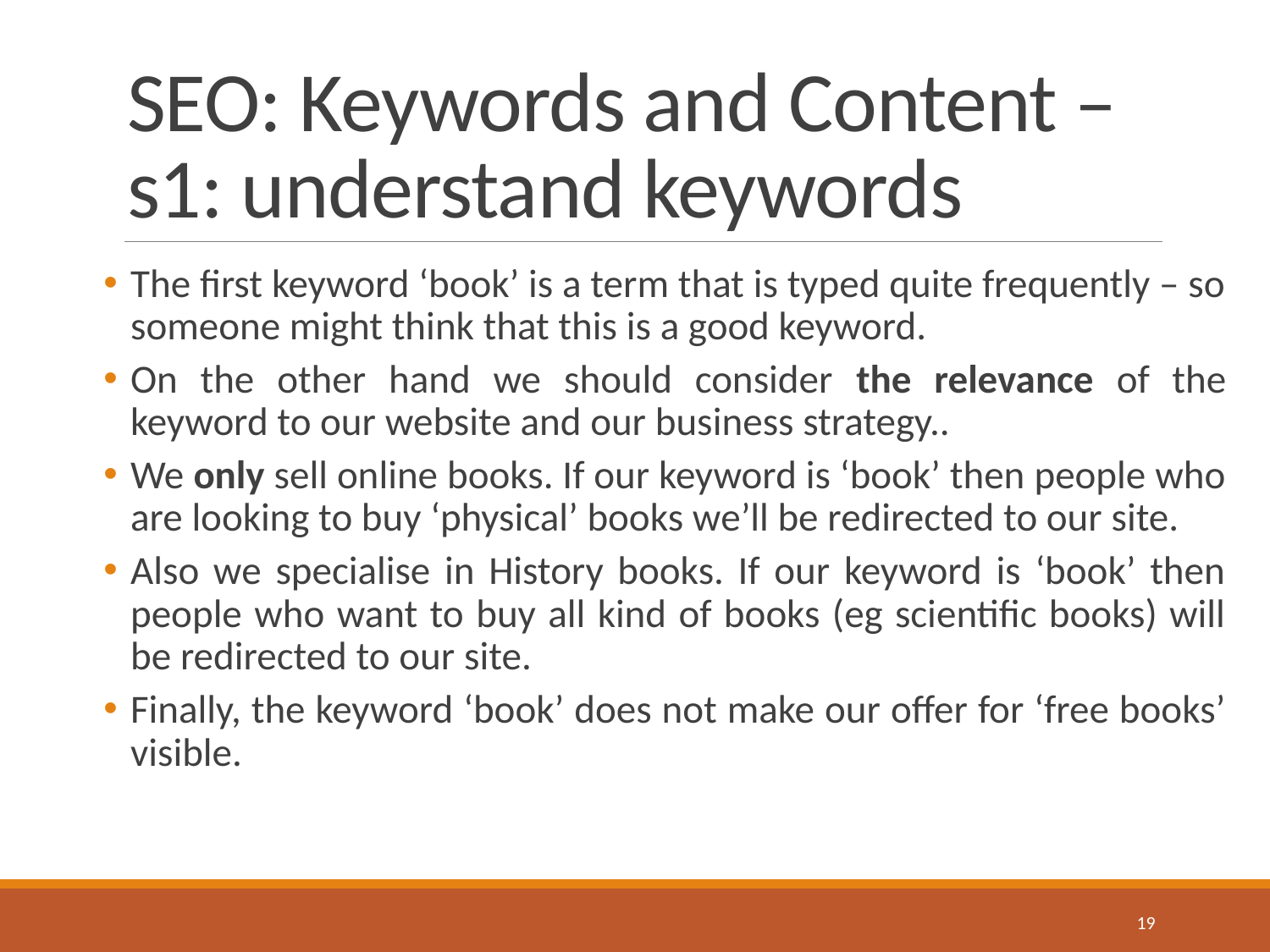

# SEO: Keywords and Content – s1: understand keywords
The first keyword ‘book’ is a term that is typed quite frequently – so someone might think that this is a good keyword.
On the other hand we should consider the relevance of the keyword to our website and our business strategy..
We only sell online books. If our keyword is ‘book’ then people who are looking to buy ‘physical’ books we’ll be redirected to our site.
Also we specialise in History books. If our keyword is ‘book’ then people who want to buy all kind of books (eg scientific books) will be redirected to our site.
Finally, the keyword ‘book’ does not make our offer for ‘free books’ visible.
19